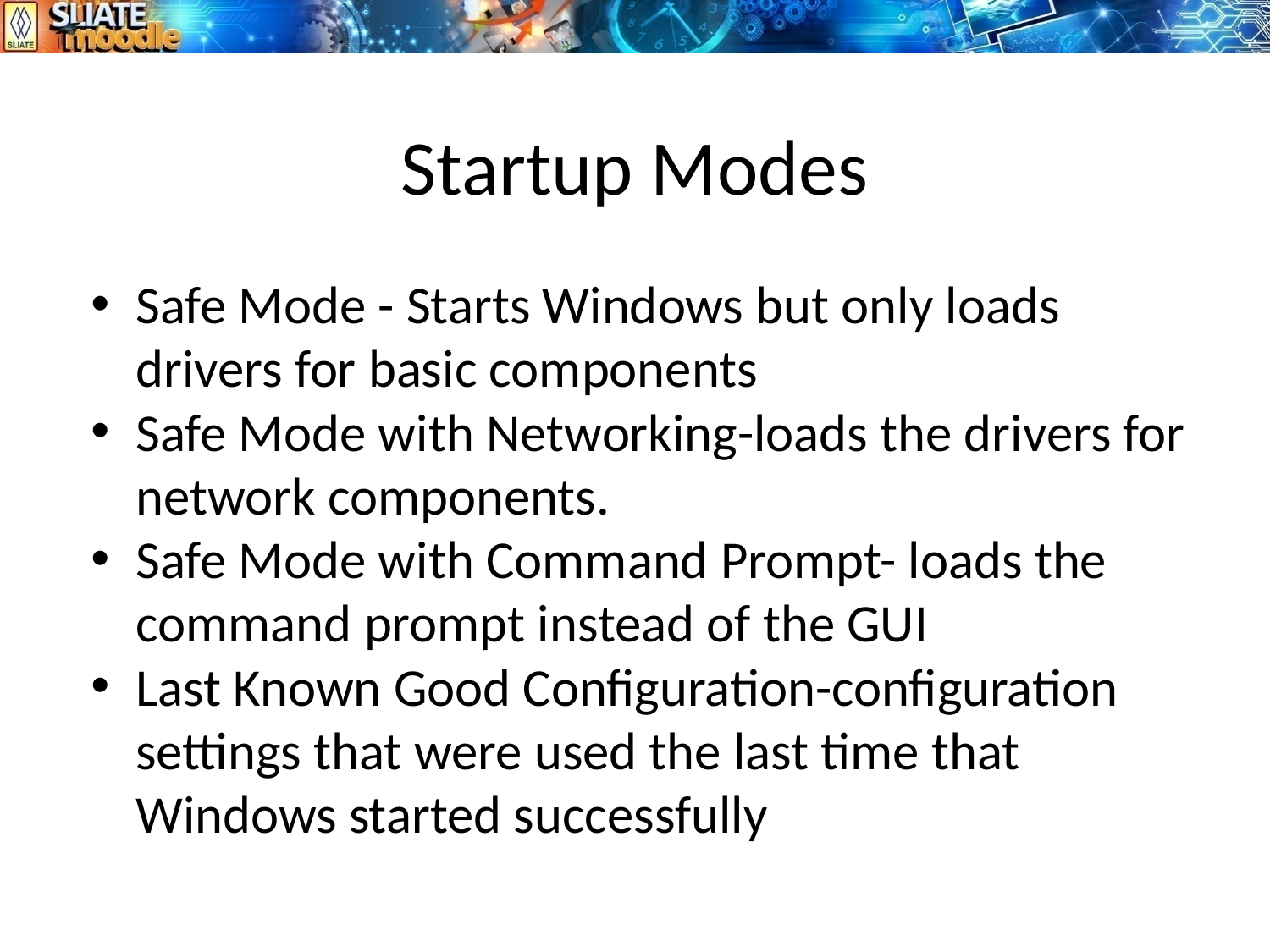

# Startup Modes
Safe Mode - Starts Windows but only loads drivers for basic components
Safe Mode with Networking-loads the drivers for network components.
Safe Mode with Command Prompt- loads the command prompt instead of the GUI
Last Known Good Configuration-configuration settings that were used the last time that Windows started successfully